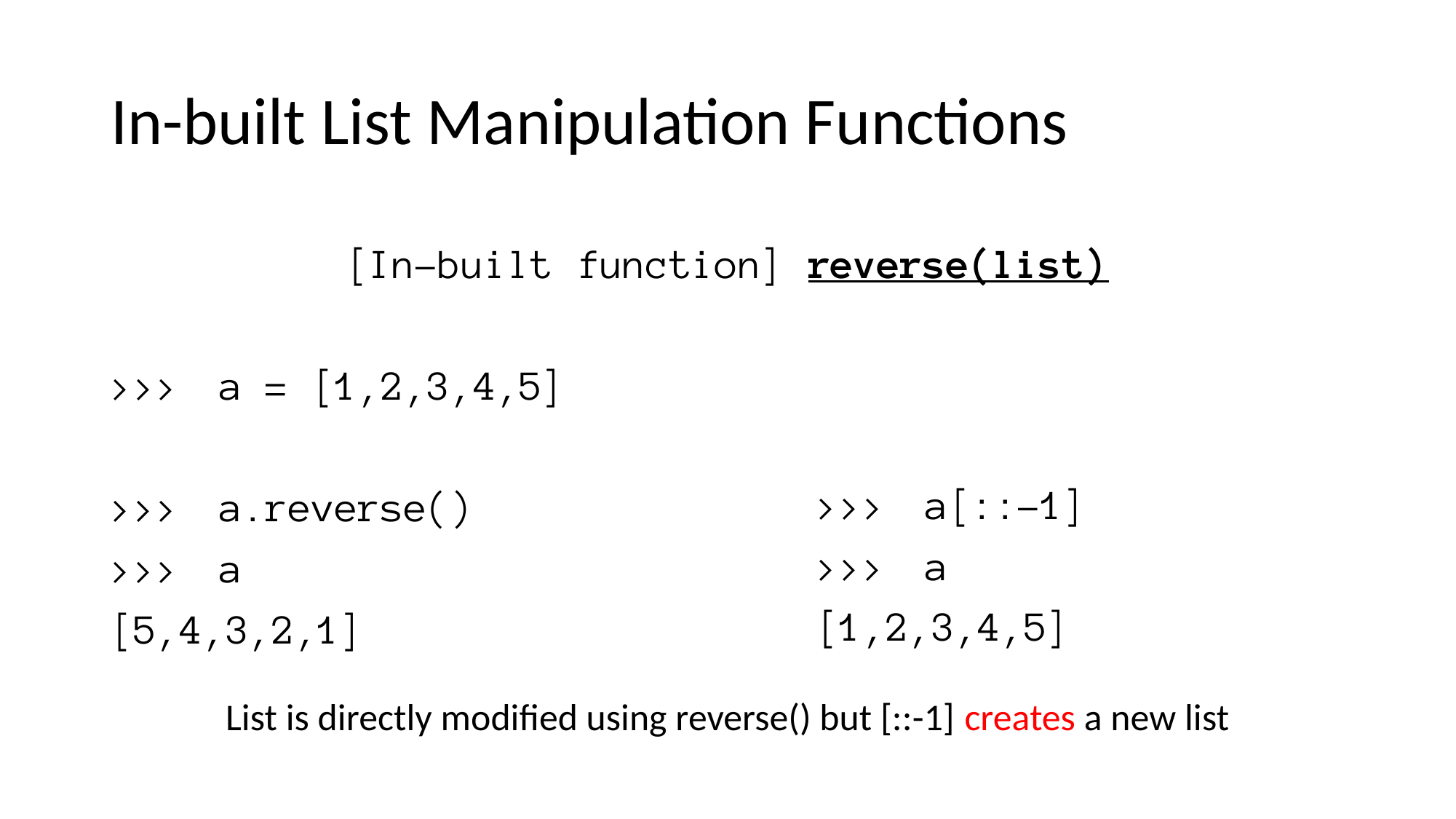

# In-built List Manipulation Functions
[In-built function] reverse(list)

>>>	a = [1,2,3,4,5]

>>>	a.reverse()
>>>	a
[5,4,3,2,1]
>>>	a[::-1]
>>>	a
[1,2,3,4,5]
List is directly modified using reverse() but [::-1] creates a new list